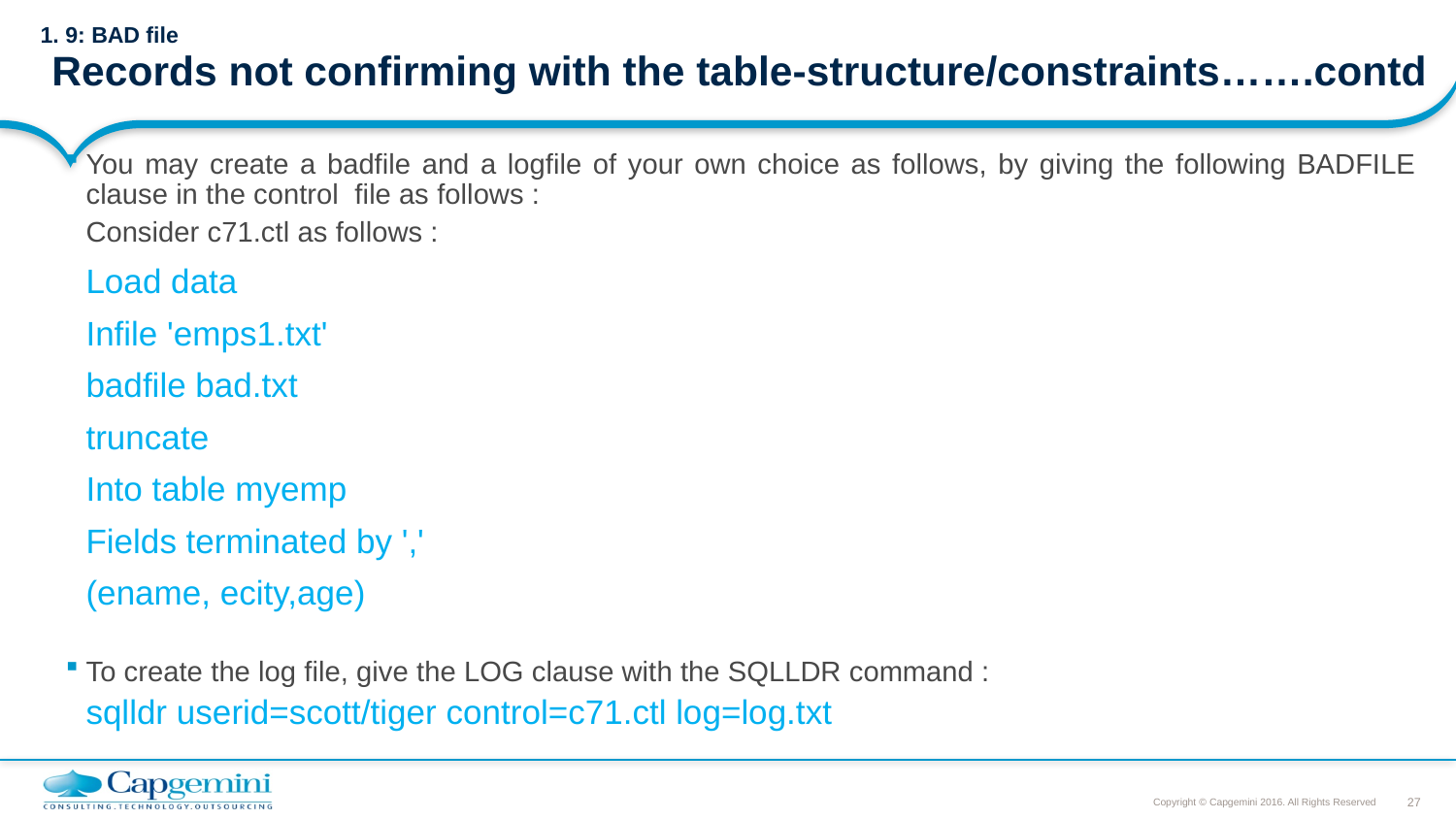

# 1. 9: BAD file Records not confirming with the table-structure/constraints…….contd
You may create a badfile and a logfile of your own choice as follows, by giving the following BADFILE clause in the control  file as follows :
	Consider c71.ctl as follows :
		Load data
		Infile 'emps1.txt'
		badfile bad.txt
		truncate
		Into table myemp
		Fields terminated by ','
		(ename, ecity,age)

To create the log file, give the LOG clause with the SQLLDR command :
		sqlldr userid=scott/tiger control=c71.ctl log=log.txt